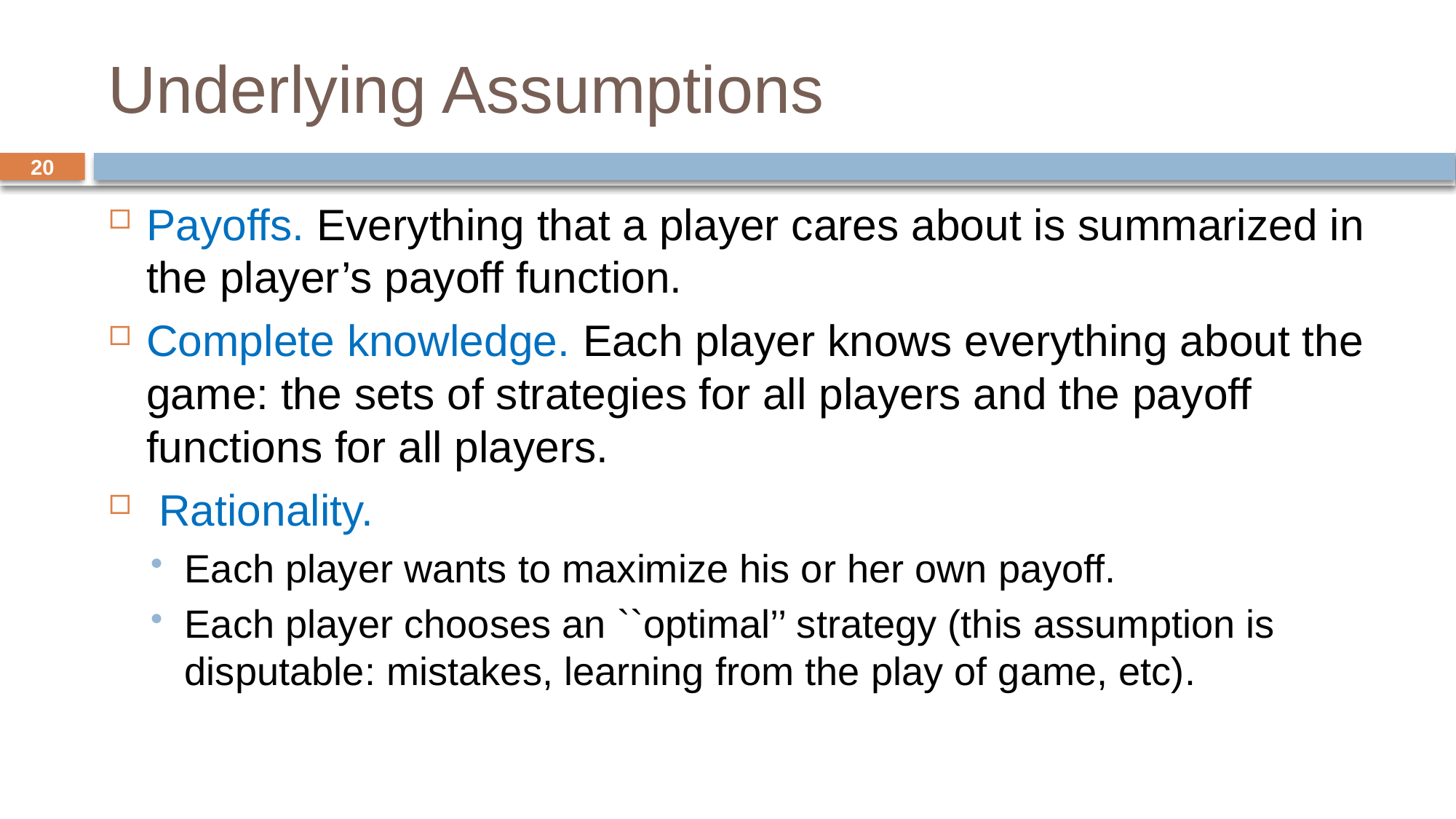

# Underlying Assumptions
20
Payoffs. Everything that a player cares about is summarized in the player’s payoff function.
Complete knowledge. Each player knows everything about the game: the sets of strategies for all players and the payoff functions for all players.
 Rationality.
Each player wants to maximize his or her own payoff.
Each player chooses an ``optimal’’ strategy (this assumption is disputable: mistakes, learning from the play of game, etc).